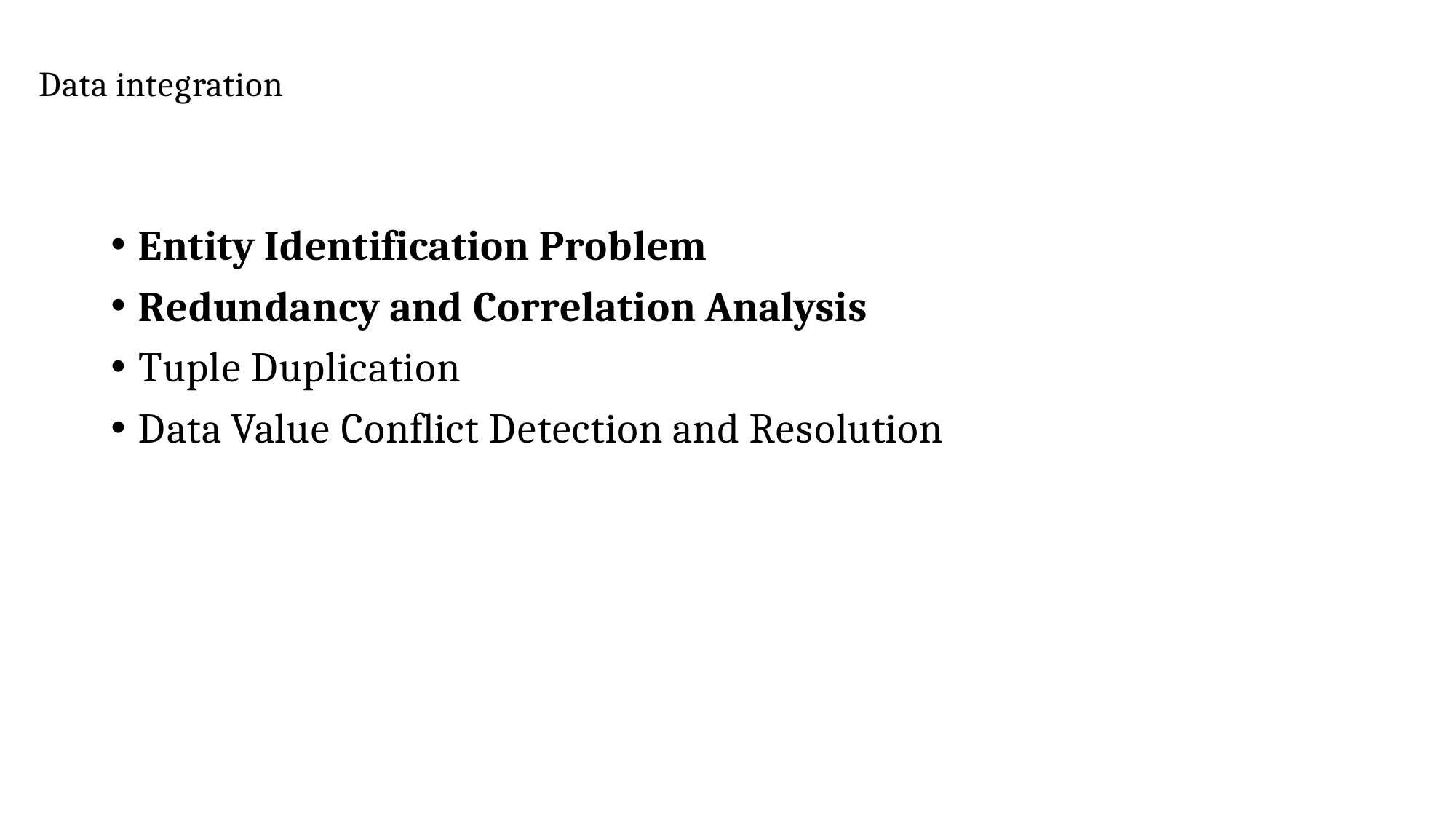

# Data integration
Entity Identification Problem
Redundancy and Correlation Analysis
Tuple Duplication
Data Value Conflict Detection and Resolution